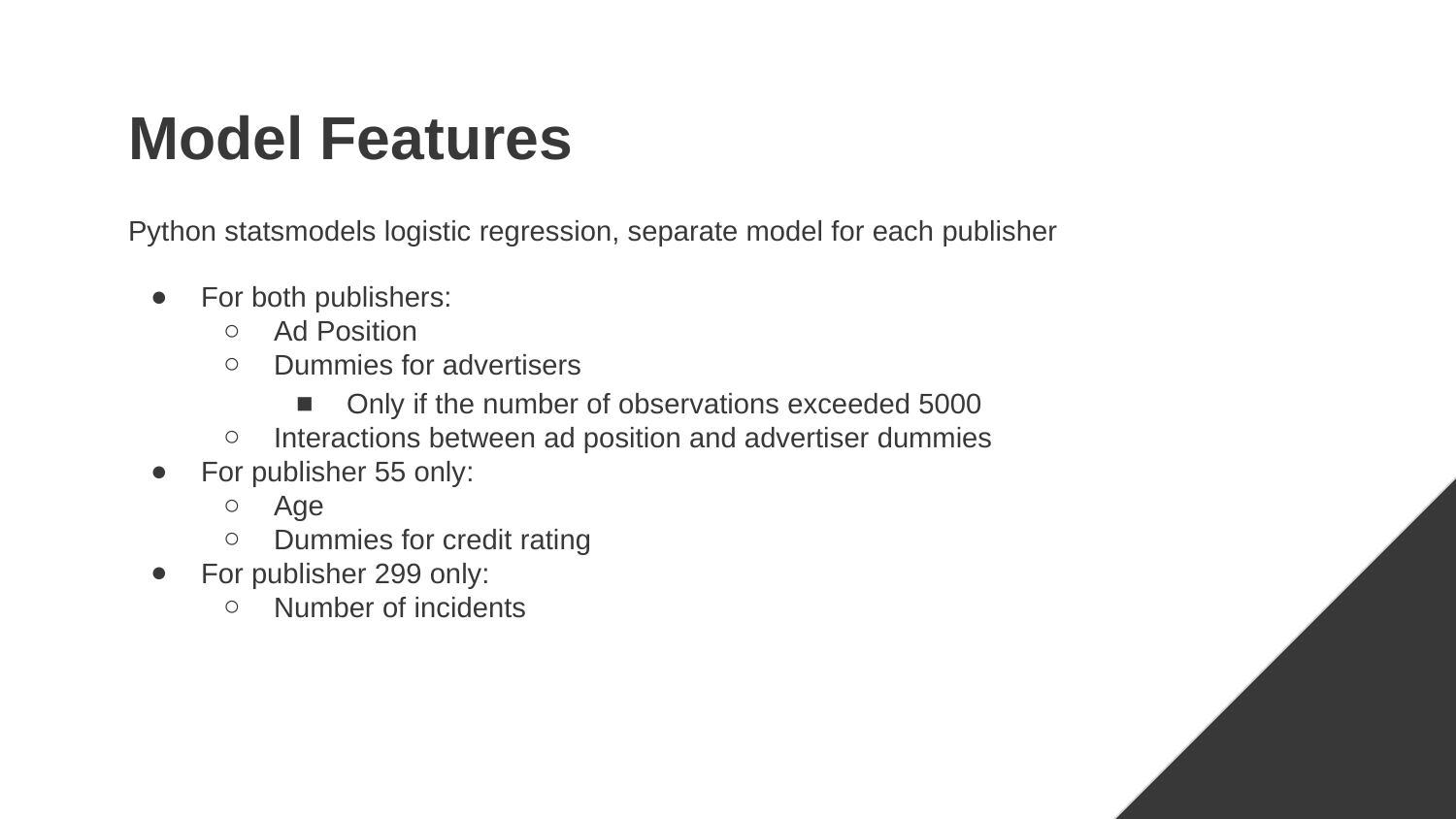

# Model Features
Python statsmodels logistic regression, separate model for each publisher
For both publishers:
Ad Position
Dummies for advertisers
Only if the number of observations exceeded 5000
Interactions between ad position and advertiser dummies
For publisher 55 only:
Age
Dummies for credit rating
For publisher 299 only:
Number of incidents